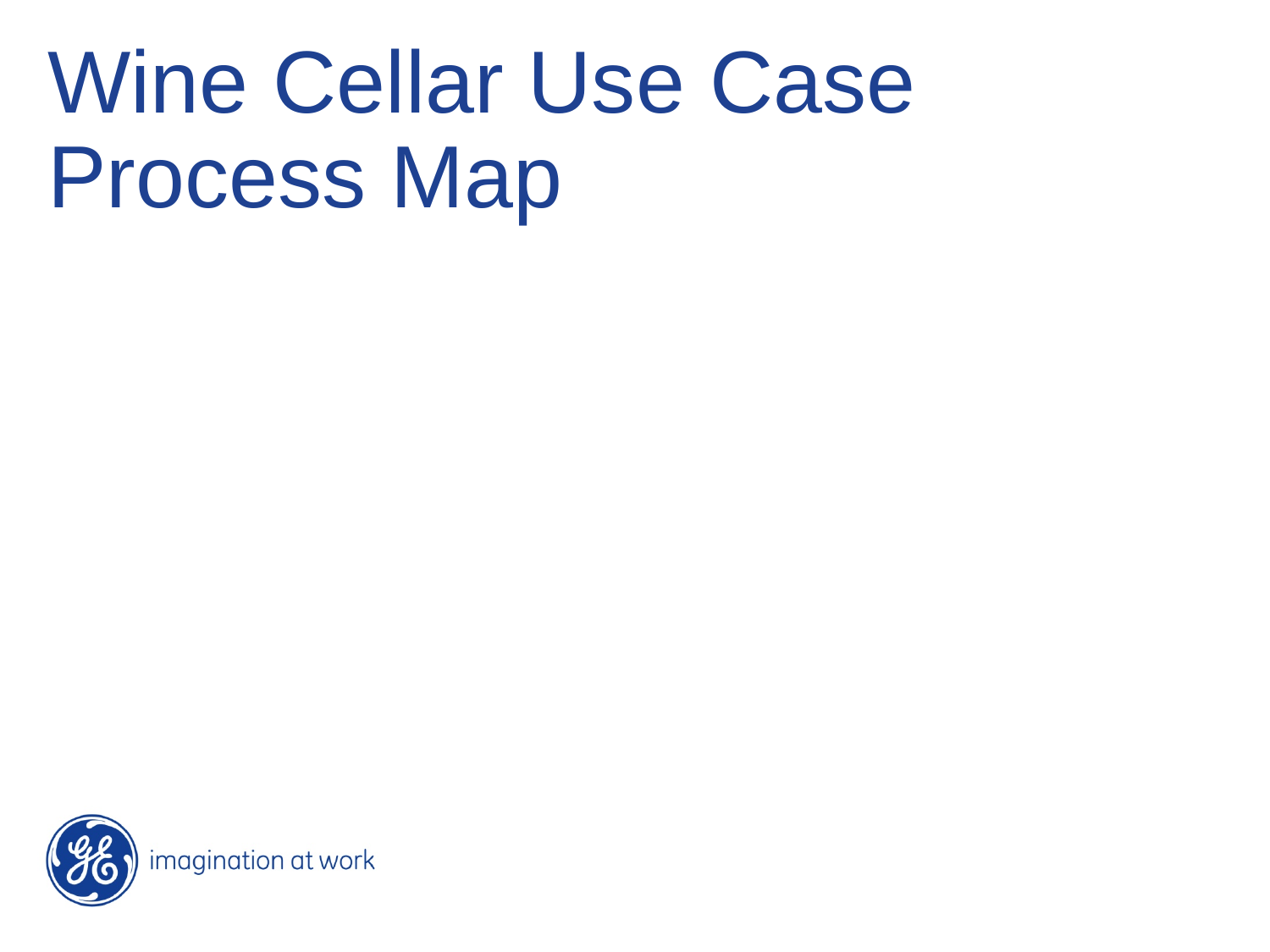

# Wine Cellar Use Case Process Map